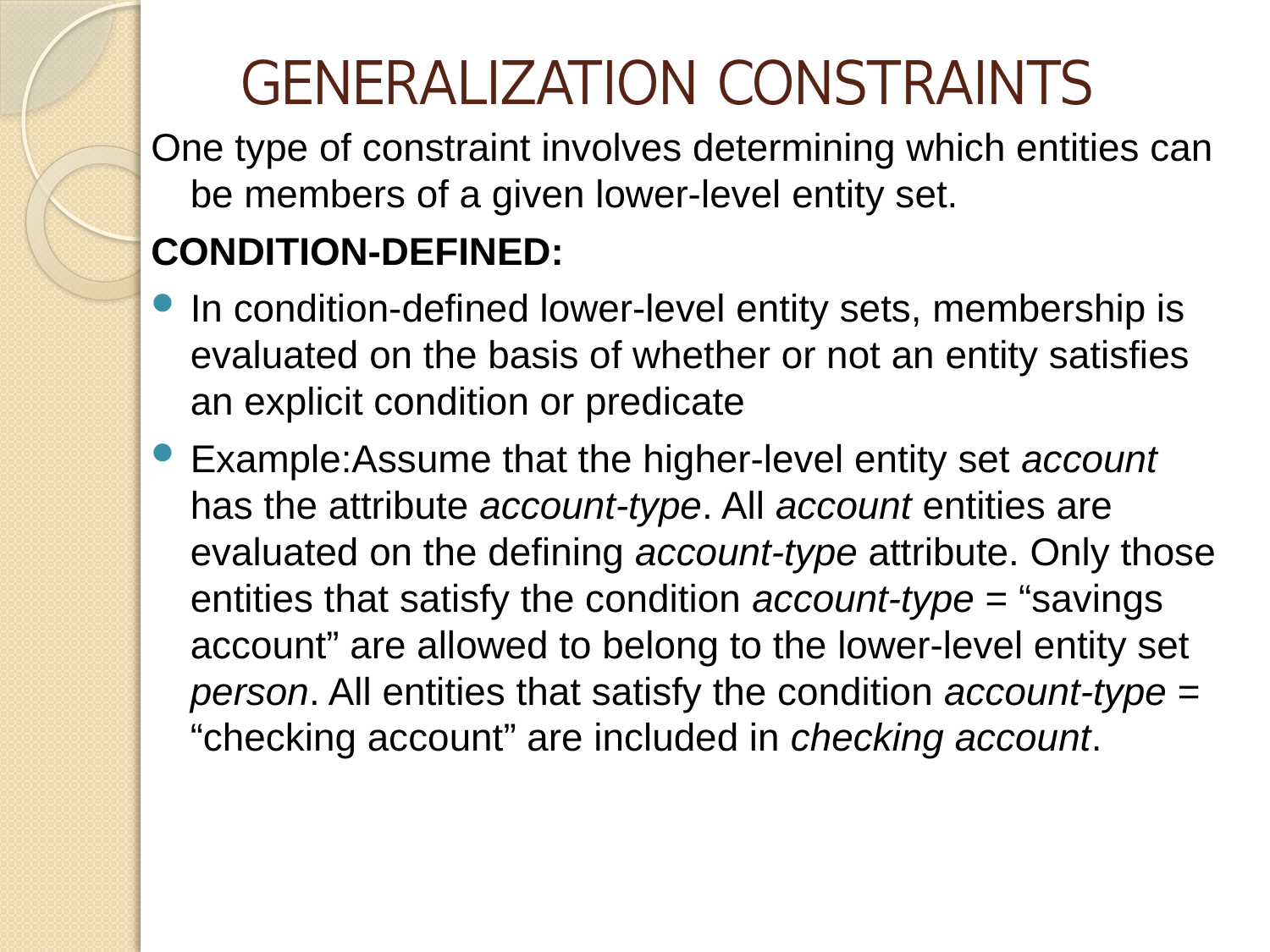

# GENERALIZATION CONSTRAINTS
One type of constraint involves determining which entities can be members of a given lower-level entity set.
CONDITION-DEFINED:
In condition-deﬁned lower-level entity sets, membership is evaluated on the basis of whether or not an entity satisﬁes an explicit condition or predicate
Example:Assume that the higher-level entity set account has the attribute account-type. All account entities are evaluated on the deﬁning account-type attribute. Only those entities that satisfy the condition account-type = “savings account” are allowed to belong to the lower-level entity set person. All entities that satisfy the condition account-type = “checking account” are included in checking account.